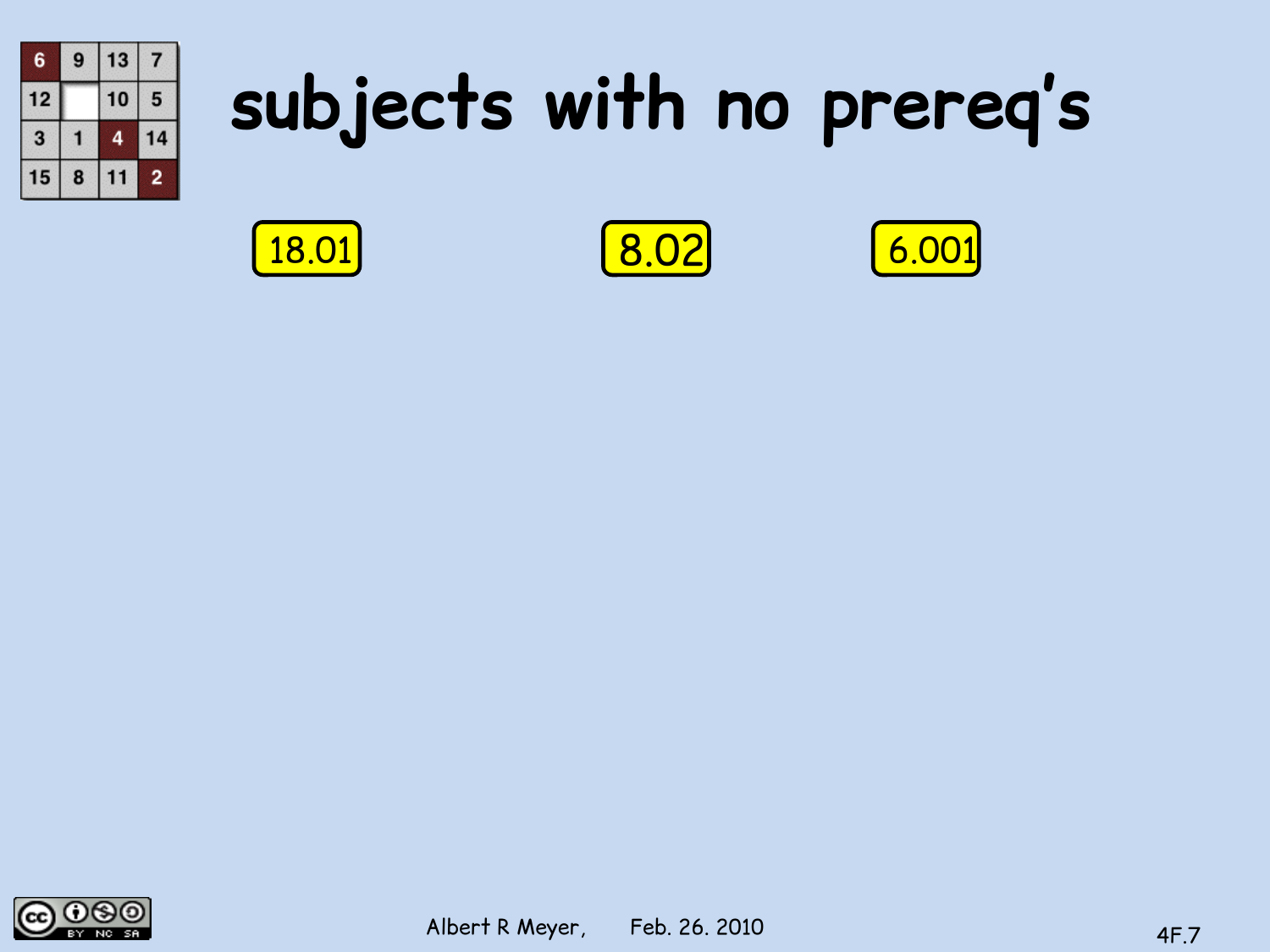

subjects with no prereq’s
18.01
8.02
6.001
4F.7